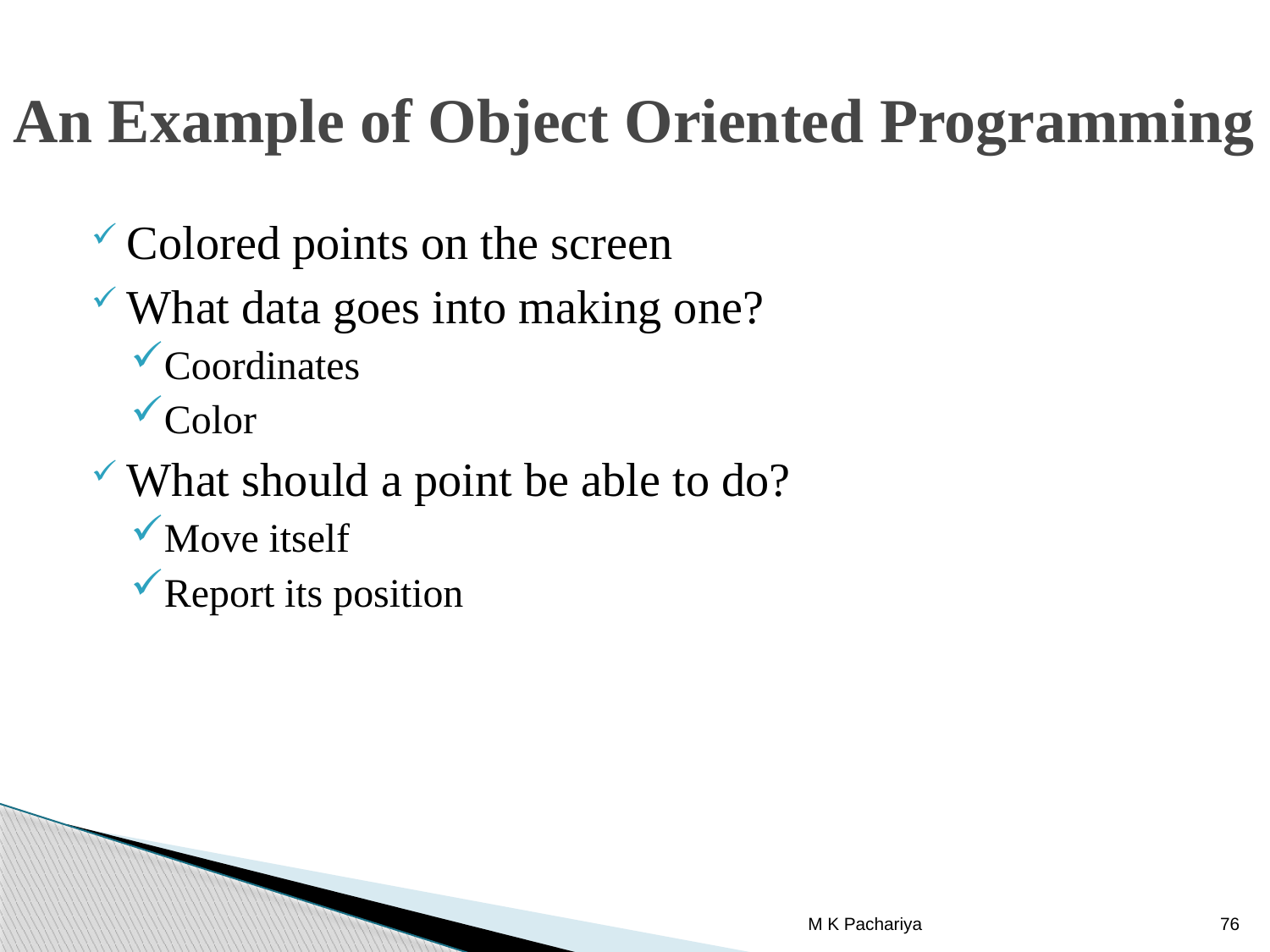

# An Example of Object Oriented Programming
Colored points on the screen
What data goes into making one?
Coordinates
Color
What should a point be able to do?
Move itself
Report its position
M K Pachariya
76